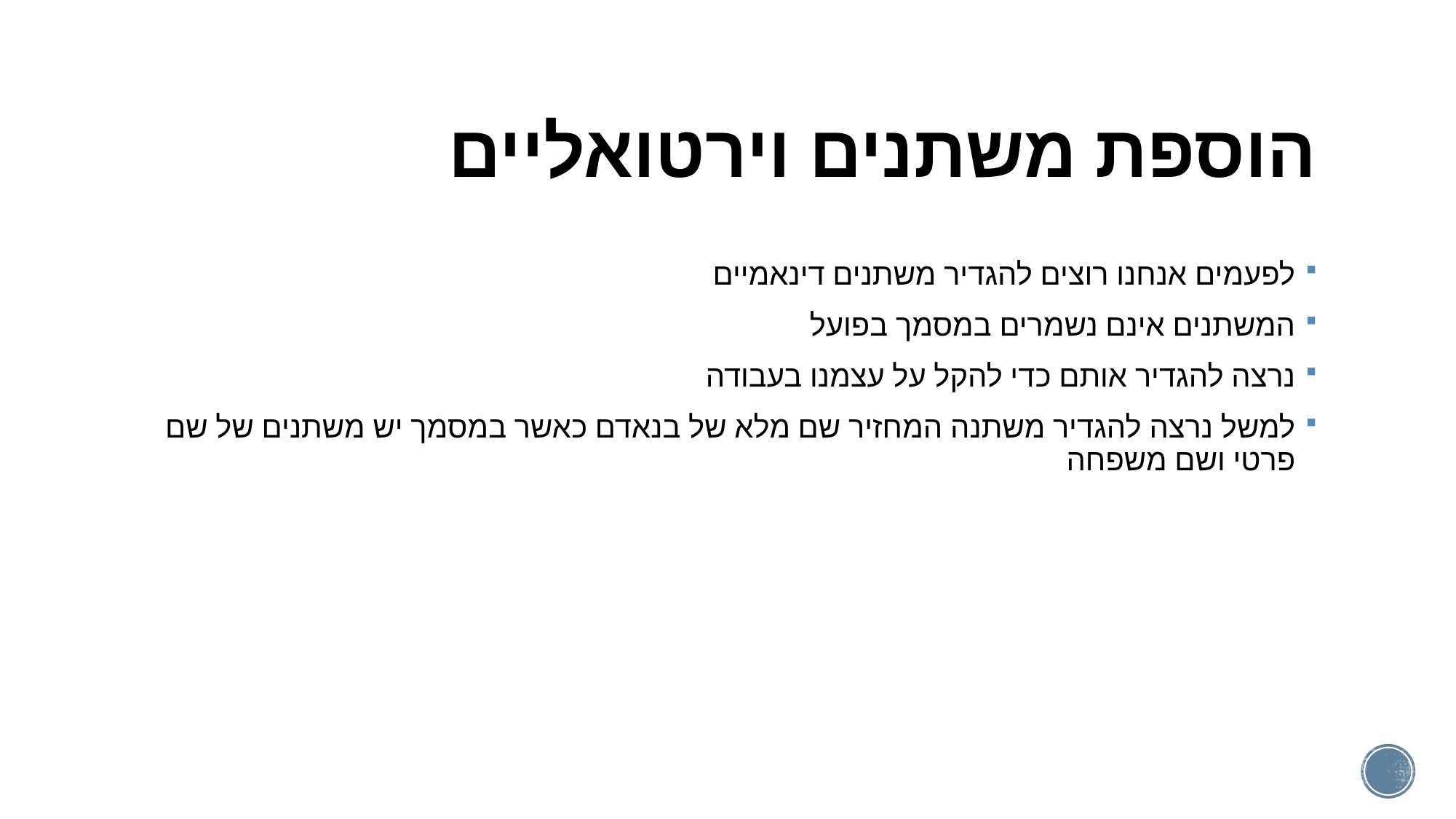

# הוספת משתנים וירטואליים
לפעמים אנחנו רוצים להגדיר משתנים דינאמיים
המשתנים אינם נשמרים במסמך בפועל
נרצה להגדיר אותם כדי להקל על עצמנו בעבודה
למשל נרצה להגדיר משתנה המחזיר שם מלא של בנאדם כאשר במסמך יש משתנים של שם פרטי ושם משפחה